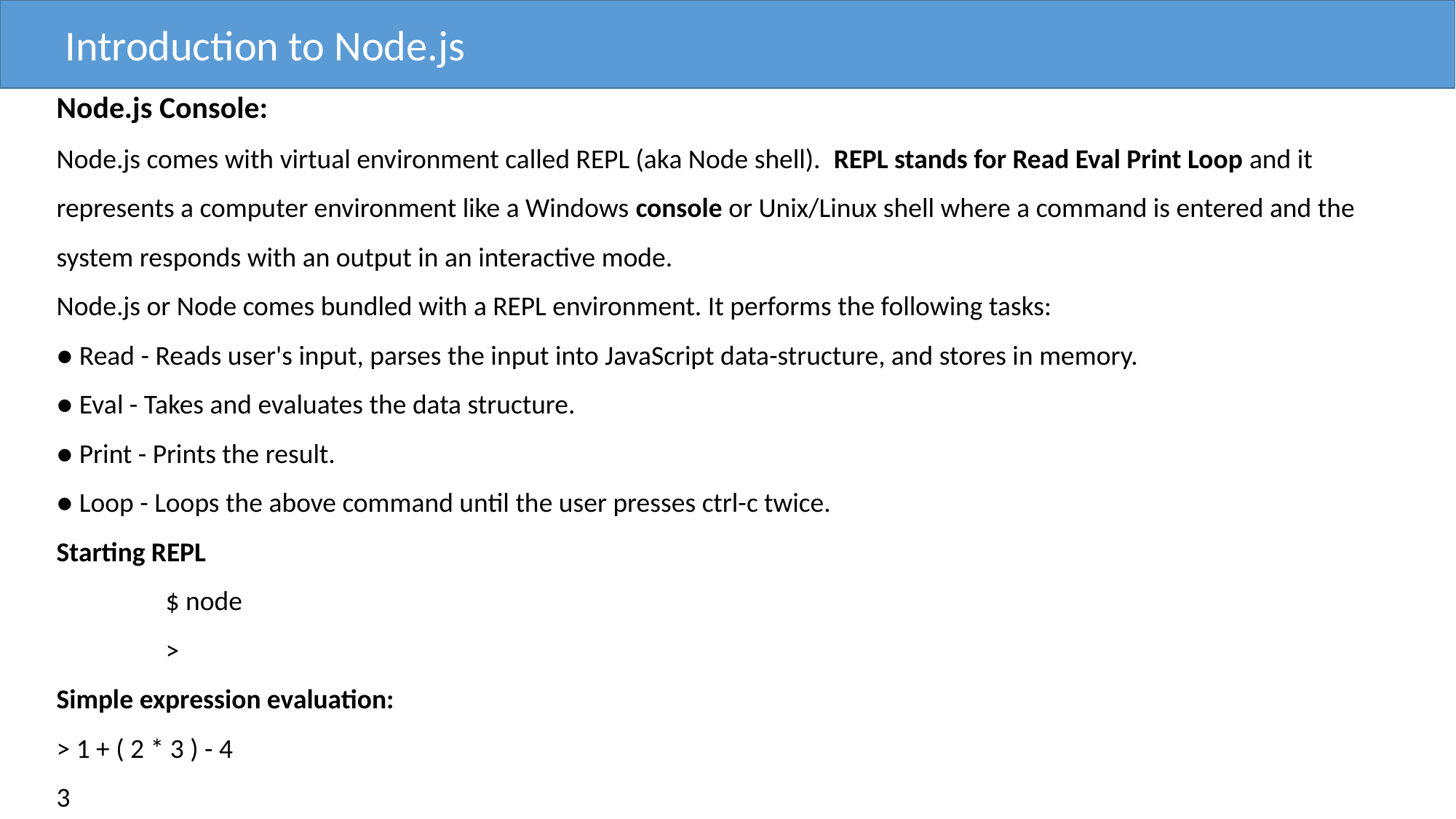

Introduction to Node.js

Node.js Console:
Node.js comes with virtual environment called REPL (aka Node shell).  REPL stands for Read Eval Print Loop and it represents a computer environment like a Windows console or Unix/Linux shell where a command is entered and the system responds with an output in an interactive mode.
Node.js or Node comes bundled with a REPL environment. It performs the following tasks:
● Read - Reads user's input, parses the input into JavaScript data-structure, and stores in memory.
● Eval - Takes and evaluates the data structure.
● Print - Prints the result.
● Loop - Loops the above command until the user presses ctrl-c twice.
Starting REPL
	$ node
	>
Simple expression evaluation:
> 1 + ( 2 * 3 ) - 4
3